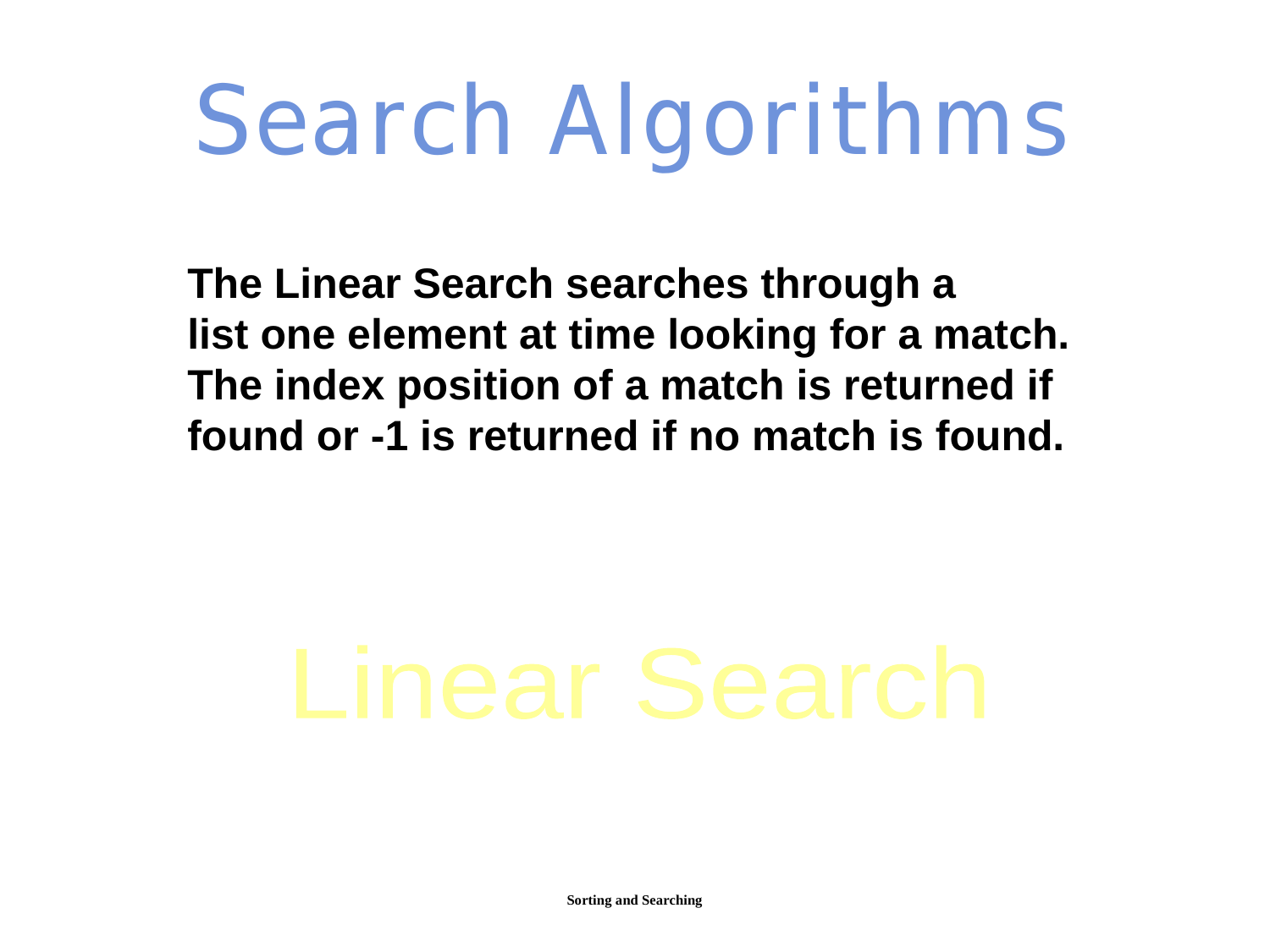

Search Algorithms

The Linear Search searches through a
list one element at time looking for a match.
The index position of a match is returned if
found or -1 is returned if no match is found.

Linear Search
Sorting and Searching